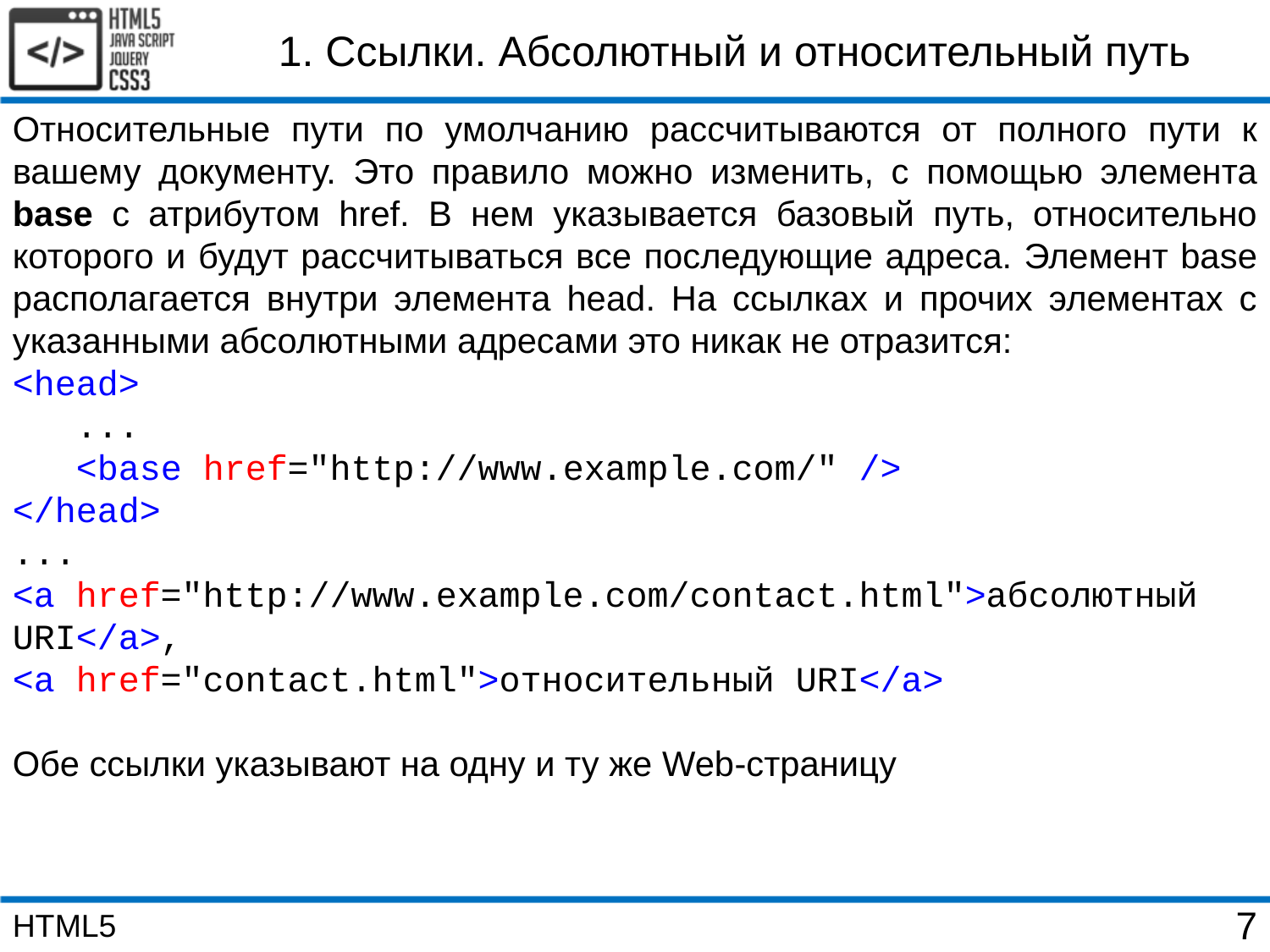

1. Ссылки. Абсолютный и относительный путь
Относительные пути по умолчанию рассчитываются от полного пути к вашему документу. Это правило можно изменить, с помощью элемента base с атрибутом href. В нем указывается базовый путь, относительно которого и будут рассчитываться все последующие адреса. Элемент base располагается внутри элемента head. На ссылках и прочих элементах с указанными абсолютными адресами это никак не отразится:
<head>
   ...
   <base href="http://www.example.com/" />
</head>
...
<a href="http://www.example.com/contact.html">абсолютный URI</a>,
<a href="contact.html">относительный URI</a>

Обе ссылки указывают на одну и ту же Web-страницу
HTML5
7